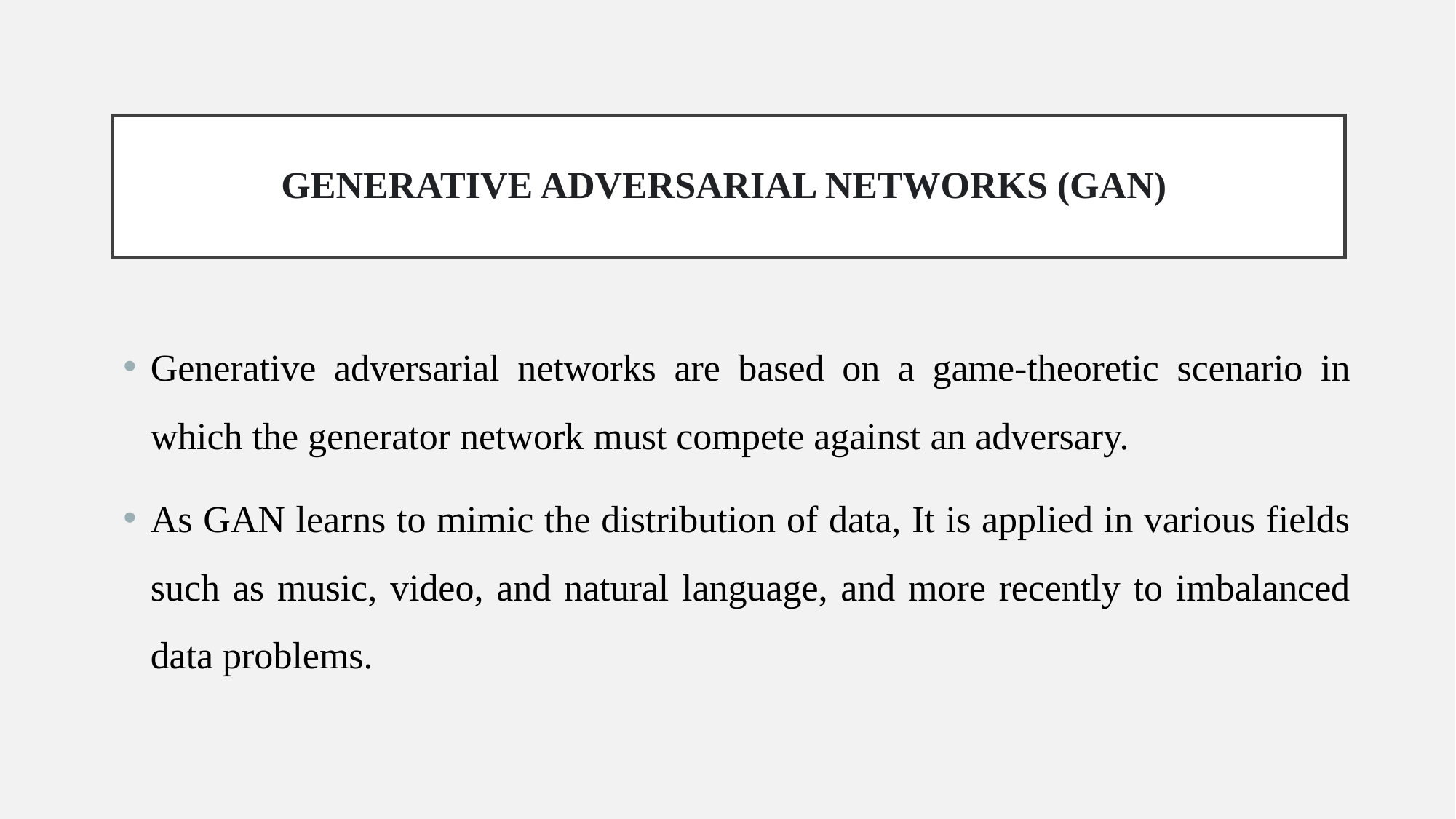

# Generative Adversarial Networks (GAN)
Generative adversarial networks are based on a game-theoretic scenario in which the generator network must compete against an adversary.
As GAN learns to mimic the distribution of data, It is applied in various fields such as music, video, and natural language, and more recently to imbalanced data problems.